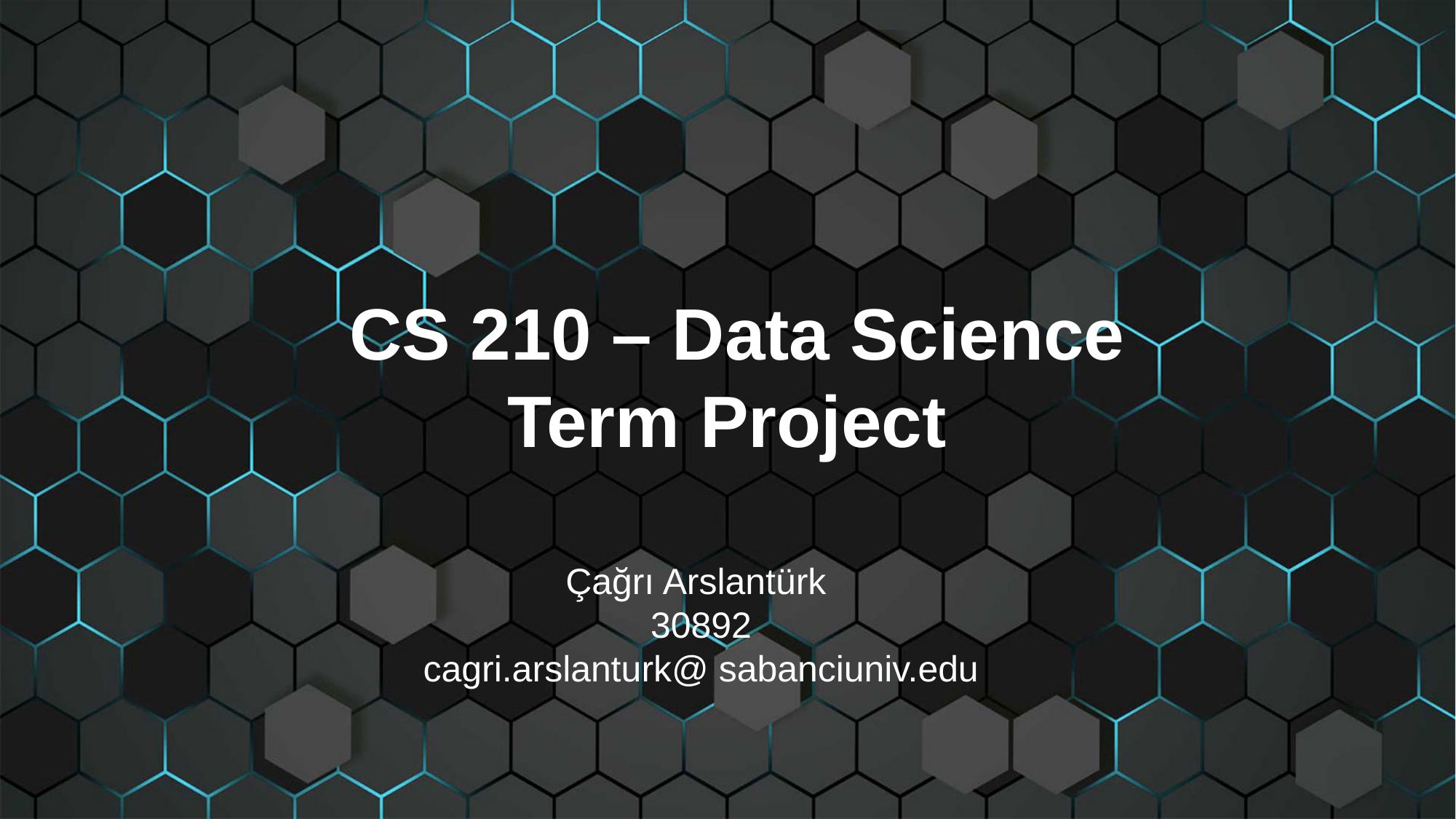

CS 210 – Data Science
Term Project
Çağrı Arslantürk
30892
cagri.arslanturk@ sabanciuniv.edu